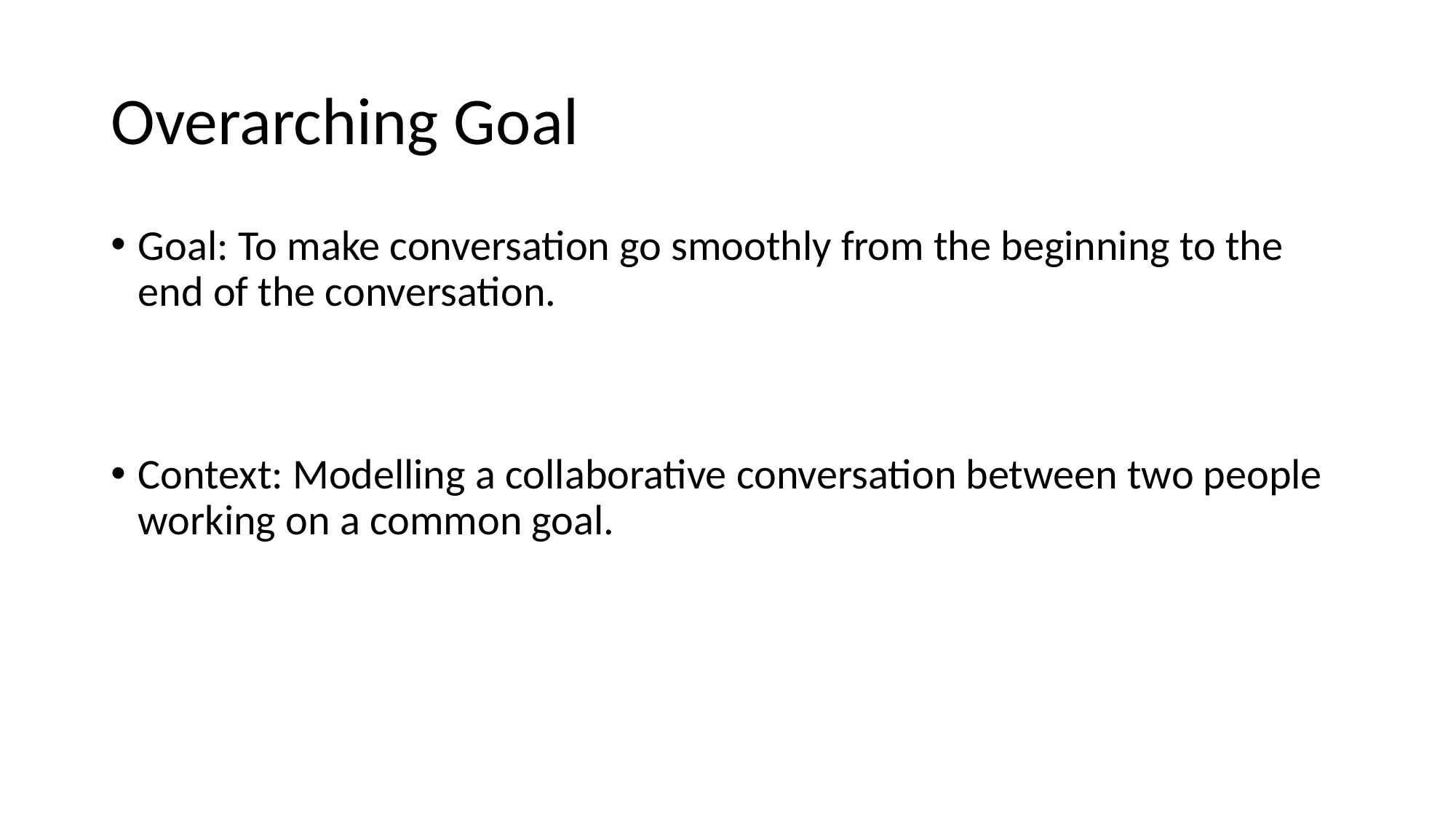

# Overarching Goal
Goal: To make conversation go smoothly from the beginning to the end of the conversation.

Context: Modelling a collaborative conversation between two people working on a common goal.